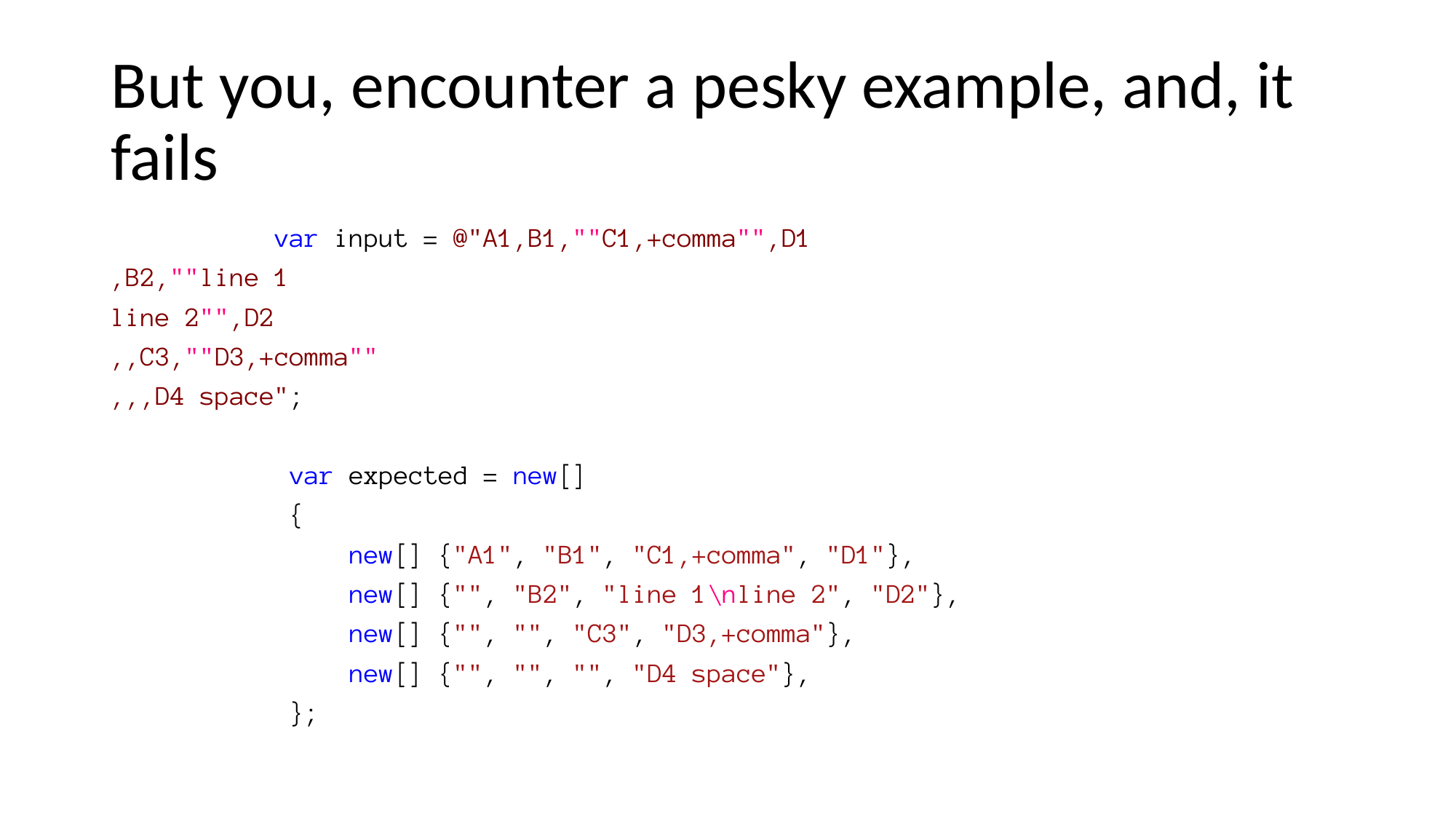

# But you, encounter a pesky example, and, it fails
           var input = @"A1,B1,""C1,+comma"",D1
,B2,""line 1
line 2"",D2
,,C3,""D3,+comma""
,,,D4 space";

            var expected = new[]
            {
                new[] {"A1", "B1", "C1,+comma", "D1"},
                new[] {"", "B2", "line 1\nline 2", "D2"},
                new[] {"", "", "C3", "D3,+comma"},
                new[] {"", "", "", "D4 space"},
            };